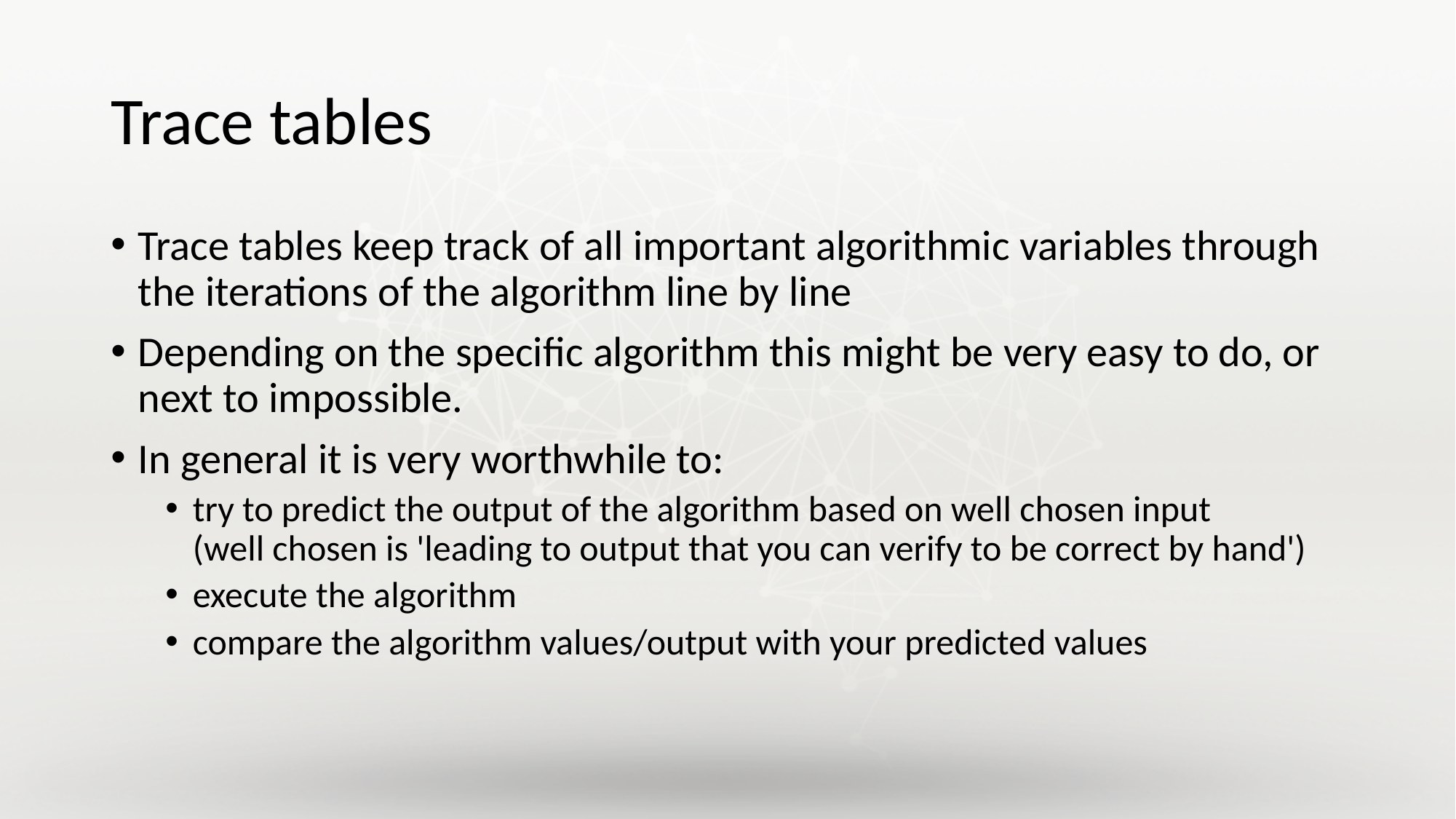

# Trace tables
Trace tables keep track of all important algorithmic variables through the iterations of the algorithm line by line
Depending on the specific algorithm this might be very easy to do, or next to impossible.
In general it is very worthwhile to:
try to predict the output of the algorithm based on well chosen input
(well chosen is 'leading to output that you can verify to be correct by hand')
execute the algorithm
compare the algorithm values/output with your predicted values